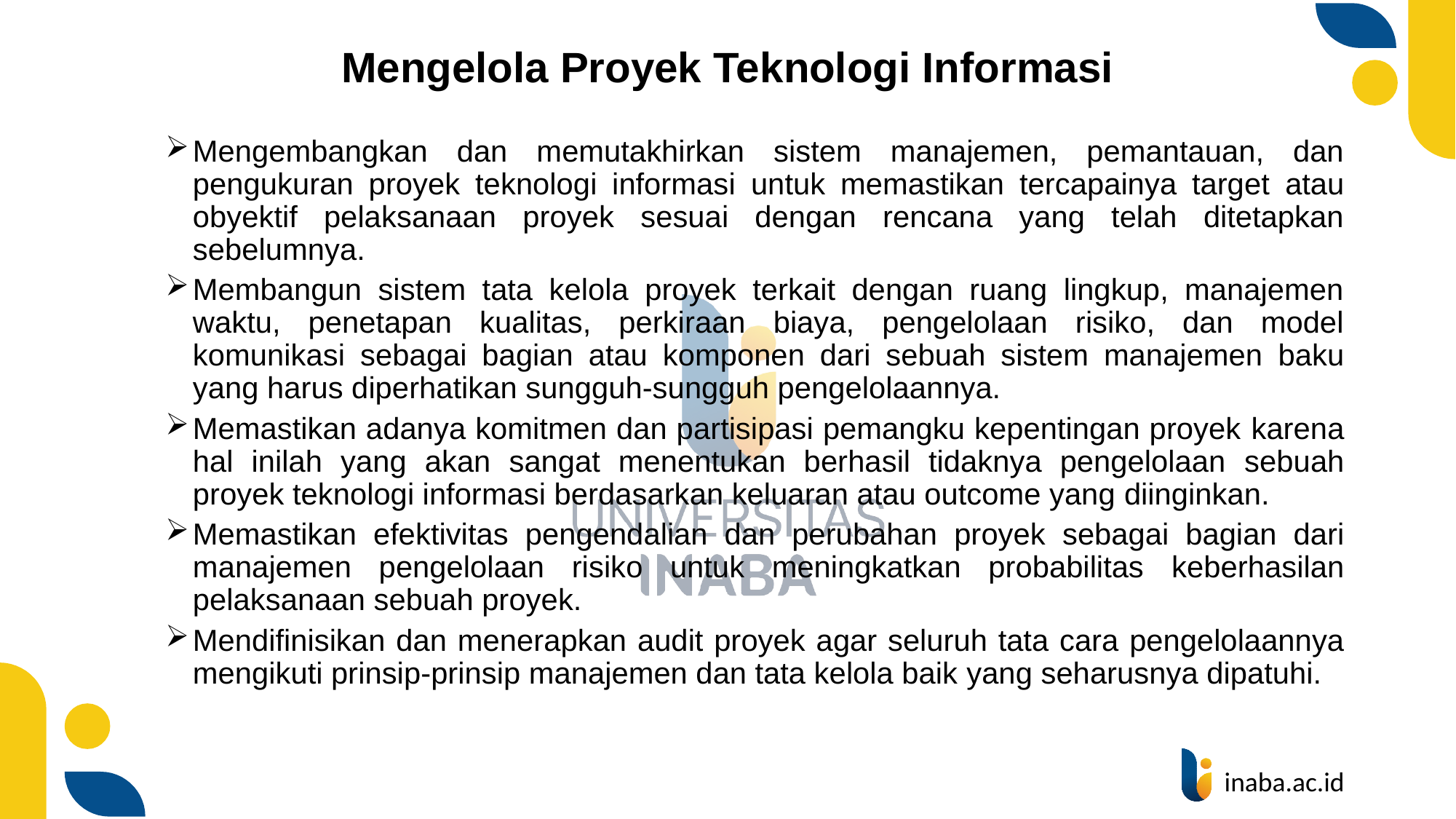

# Mengelola Proyek Teknologi Informasi
Mengembangkan dan memutakhirkan sistem manajemen, pemantauan, dan pengukuran proyek teknologi informasi untuk memastikan tercapainya target atau obyektif pelaksanaan proyek sesuai dengan rencana yang telah ditetapkan sebelumnya.
Membangun sistem tata kelola proyek terkait dengan ruang lingkup, manajemen waktu, penetapan kualitas, perkiraan biaya, pengelolaan risiko, dan model komunikasi sebagai bagian atau komponen dari sebuah sistem manajemen baku yang harus diperhatikan sungguh-sungguh pengelolaannya.
Memastikan adanya komitmen dan partisipasi pemangku kepentingan proyek karena hal inilah yang akan sangat menentukan berhasil tidaknya pengelolaan sebuah proyek teknologi informasi berdasarkan keluaran atau outcome yang diinginkan.
Memastikan efektivitas pengendalian dan perubahan proyek sebagai bagian dari manajemen pengelolaan risiko untuk meningkatkan probabilitas keberhasilan pelaksanaan sebuah proyek.
Mendifinisikan dan menerapkan audit proyek agar seluruh tata cara pengelolaannya mengikuti prinsip-prinsip manajemen dan tata kelola baik yang seharusnya dipatuhi.